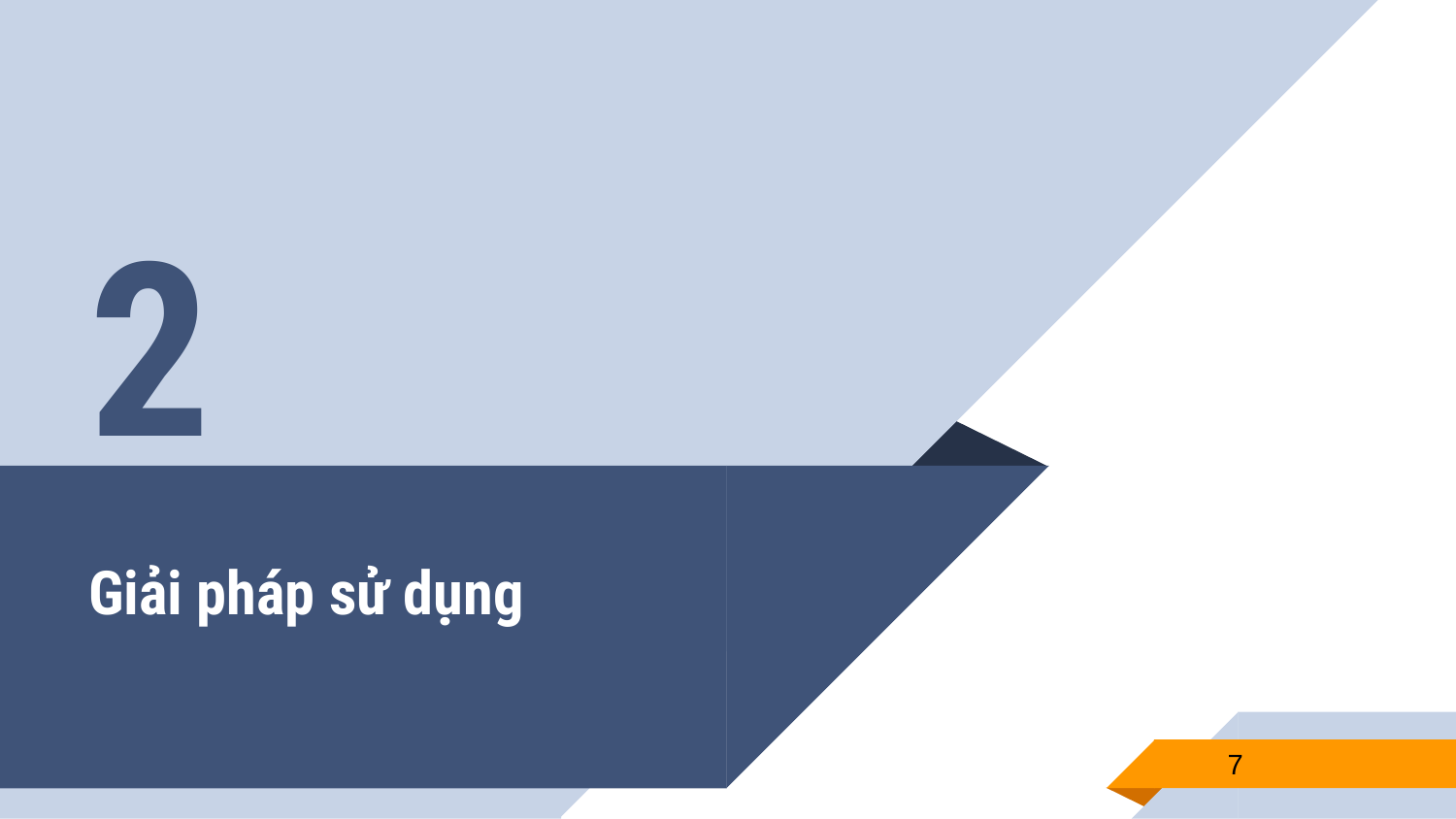

2
# Giải pháp sử dụng

7